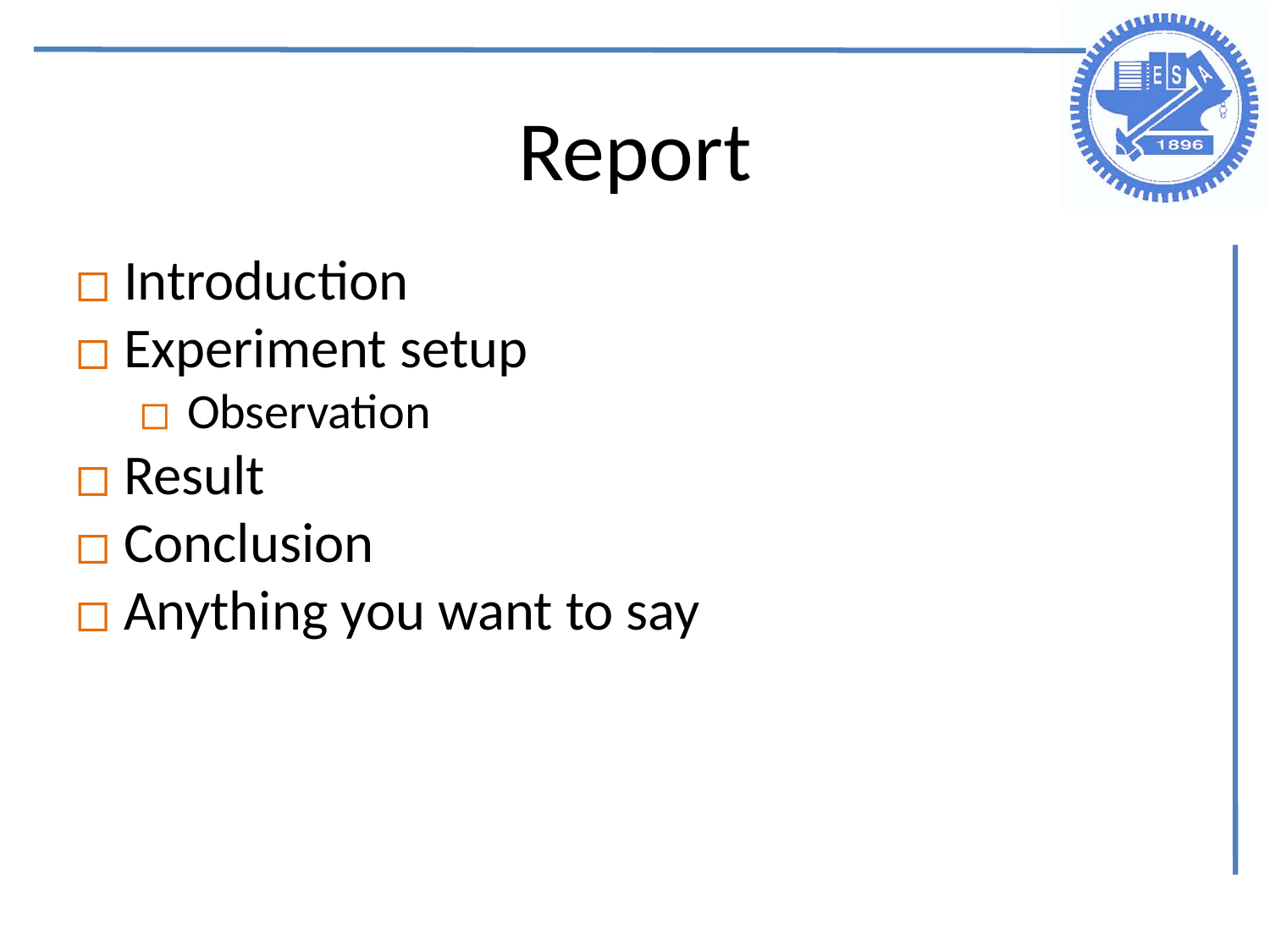

Report
Introduction
Experiment setup
Observation
Result
Conclusion
Anything you want to say